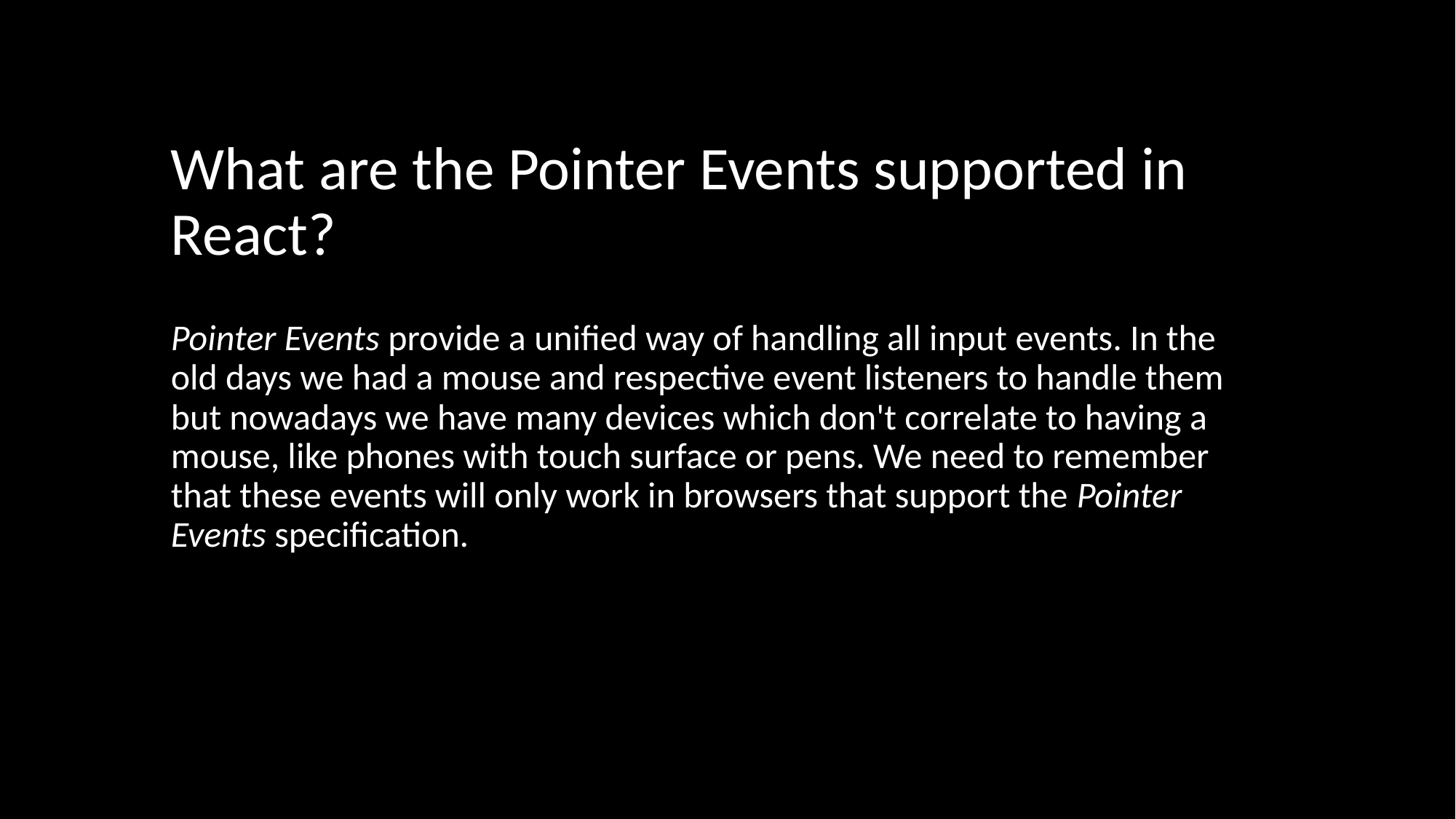

# What are the Pointer Events supported in React?
Pointer Events provide a unified way of handling all input events. In the old days we had a mouse and respective event listeners to handle them but nowadays we have many devices which don't correlate to having a mouse, like phones with touch surface or pens. We need to remember that these events will only work in browsers that support the Pointer Events specification.